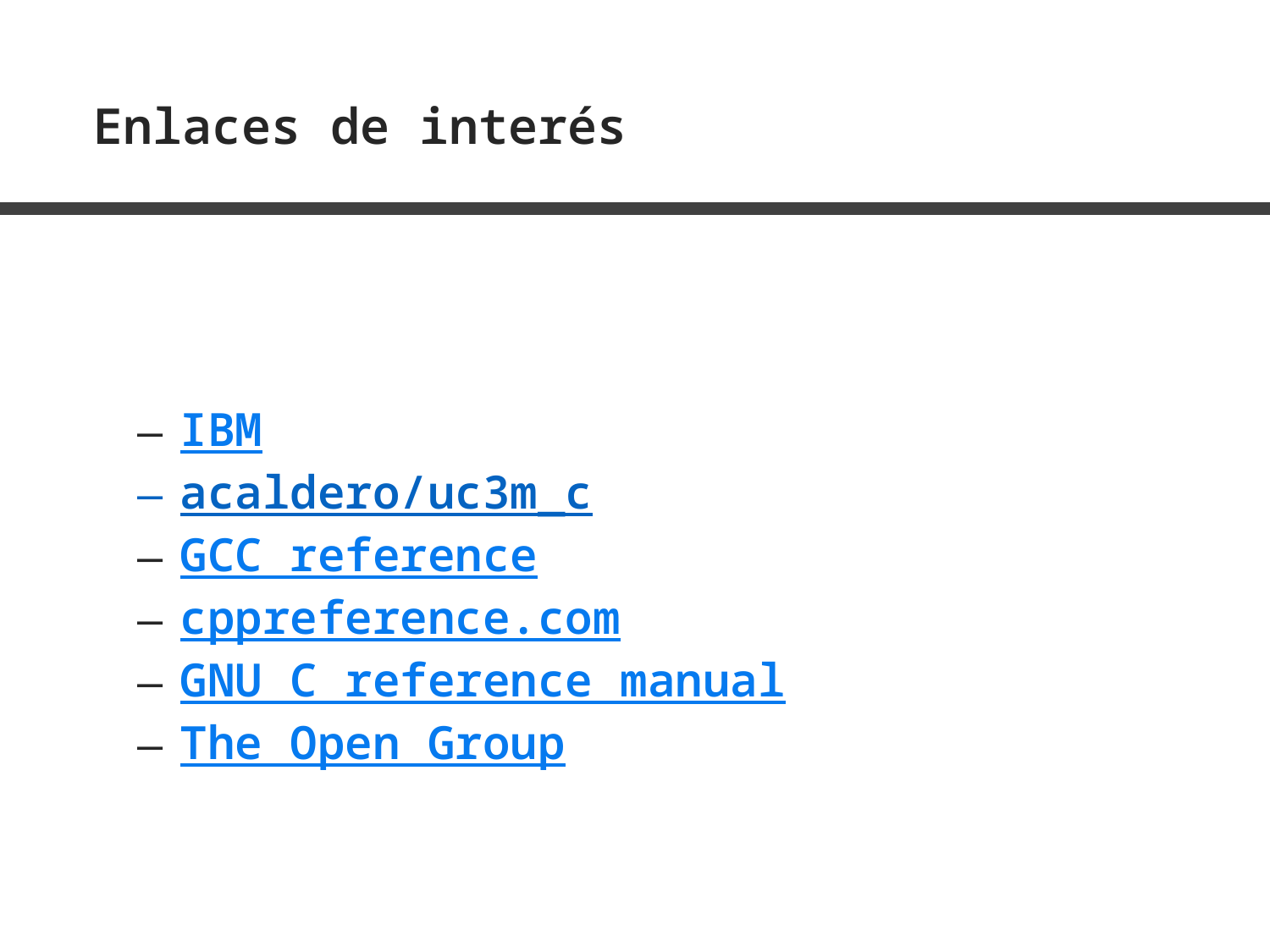

Enlaces de interés

IBM
acaldero/uc3m_c
GCC reference
cppreference.com
GNU C reference manual
The Open Group
33